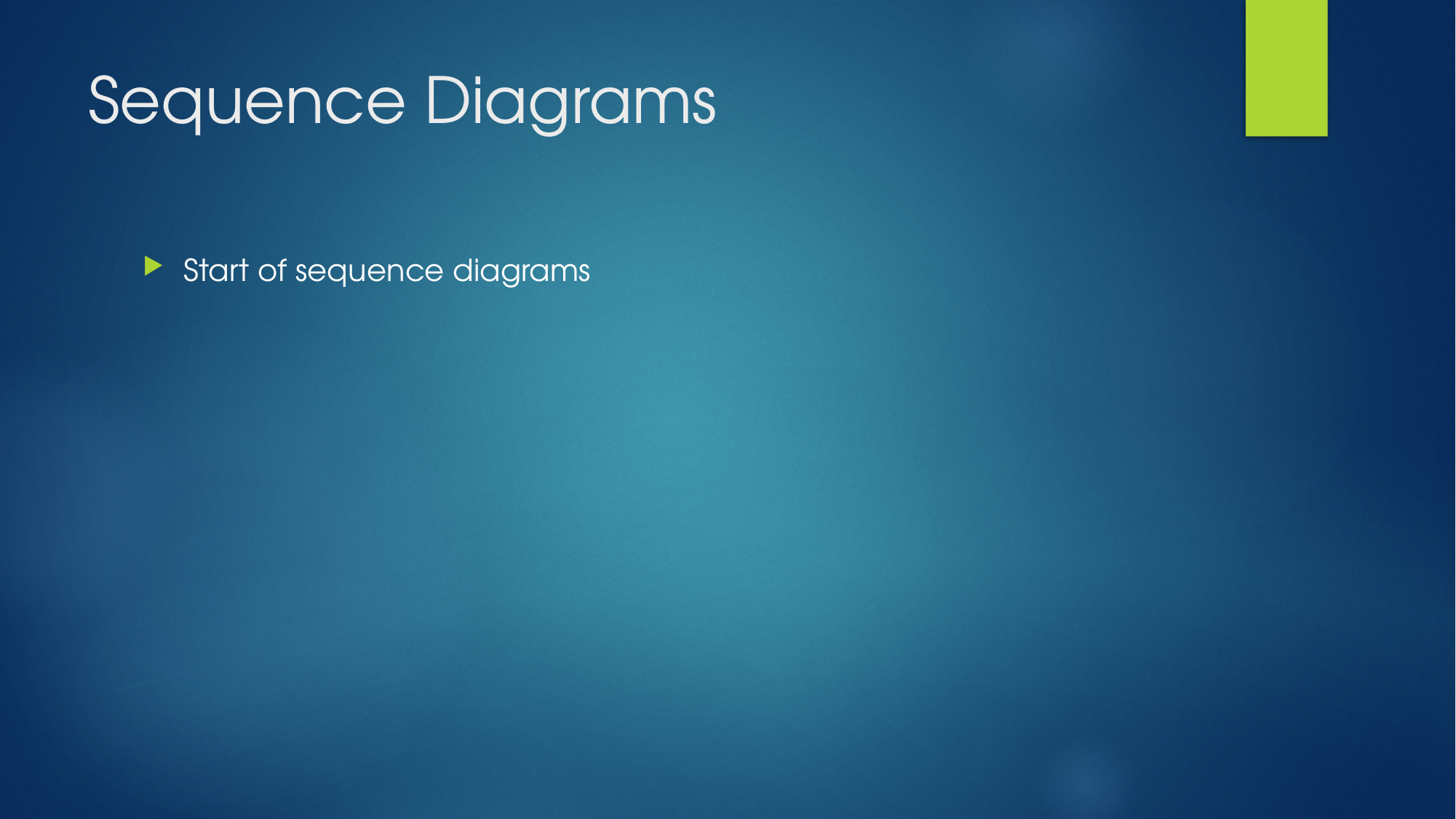

# Sequence Diagrams
Start of sequence diagrams